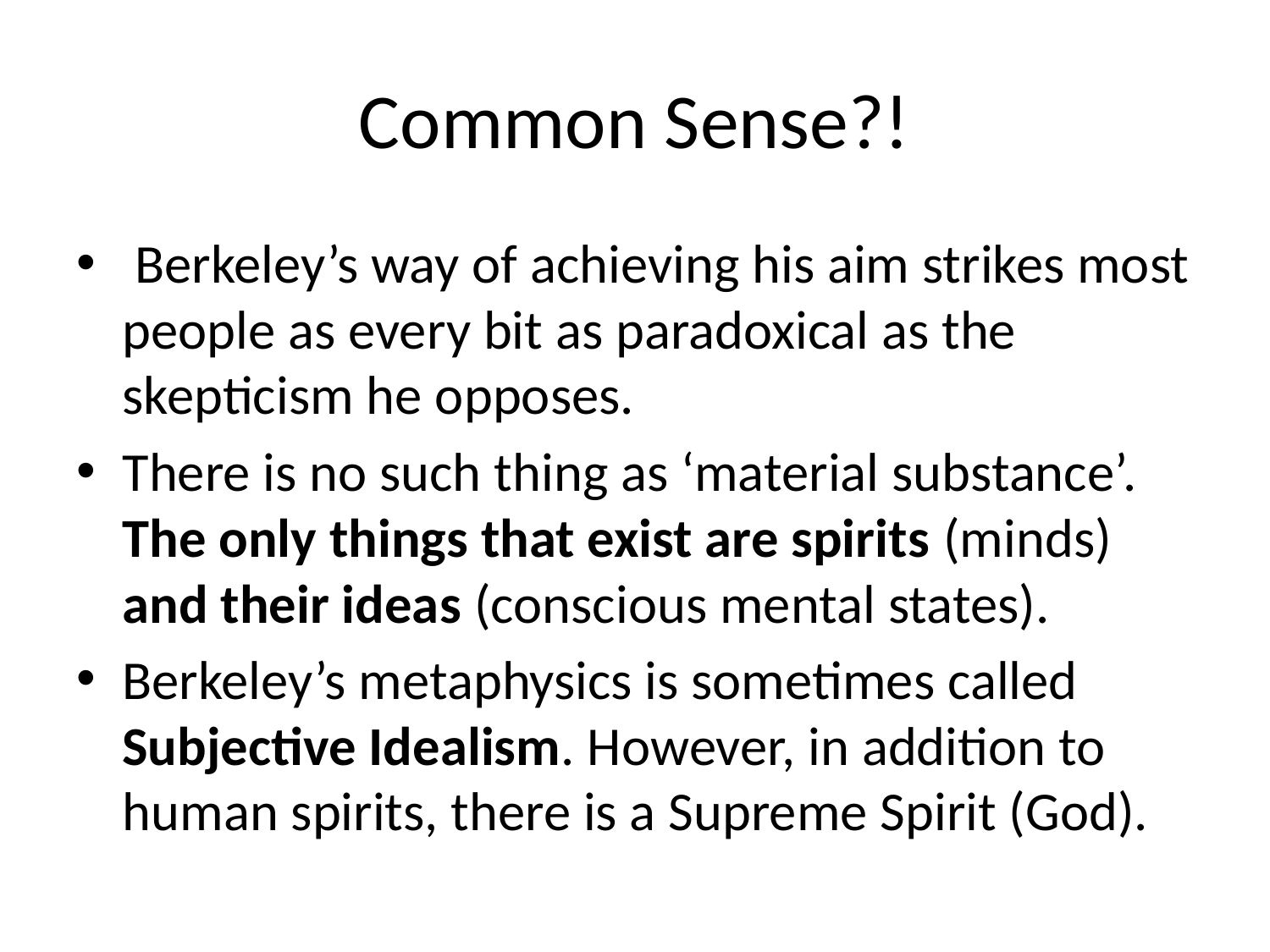

# Common Sense?!
 Berkeley’s way of achieving his aim strikes most people as every bit as paradoxical as the skepticism he opposes.
There is no such thing as ‘material substance’. The only things that exist are spirits (minds) and their ideas (conscious mental states).
Berkeley’s metaphysics is sometimes called Subjective Idealism. However, in addition to human spirits, there is a Supreme Spirit (God).